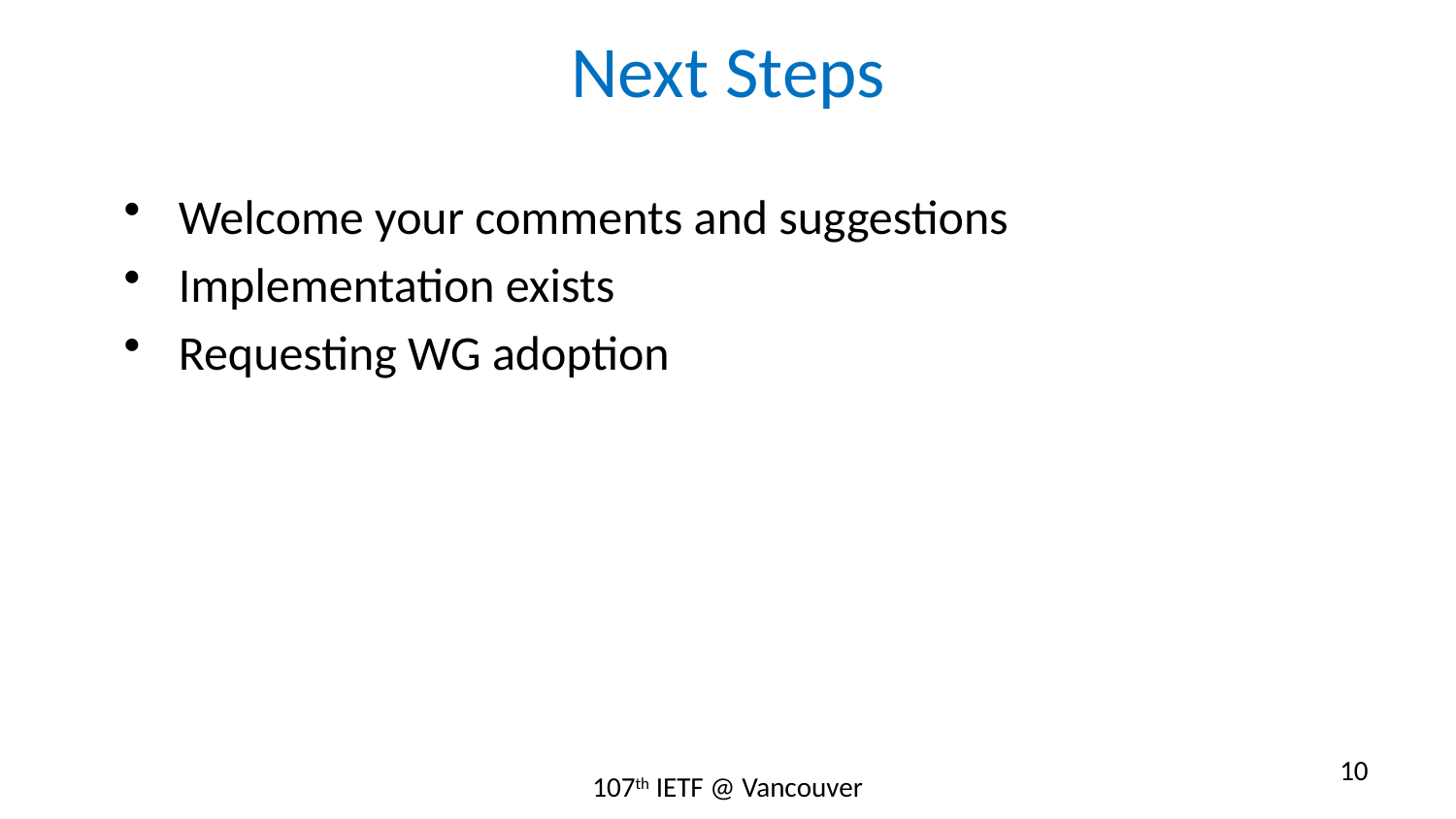

# Next Steps
Welcome your comments and suggestions
Implementation exists
Requesting WG adoption
10
107th IETF @ Vancouver